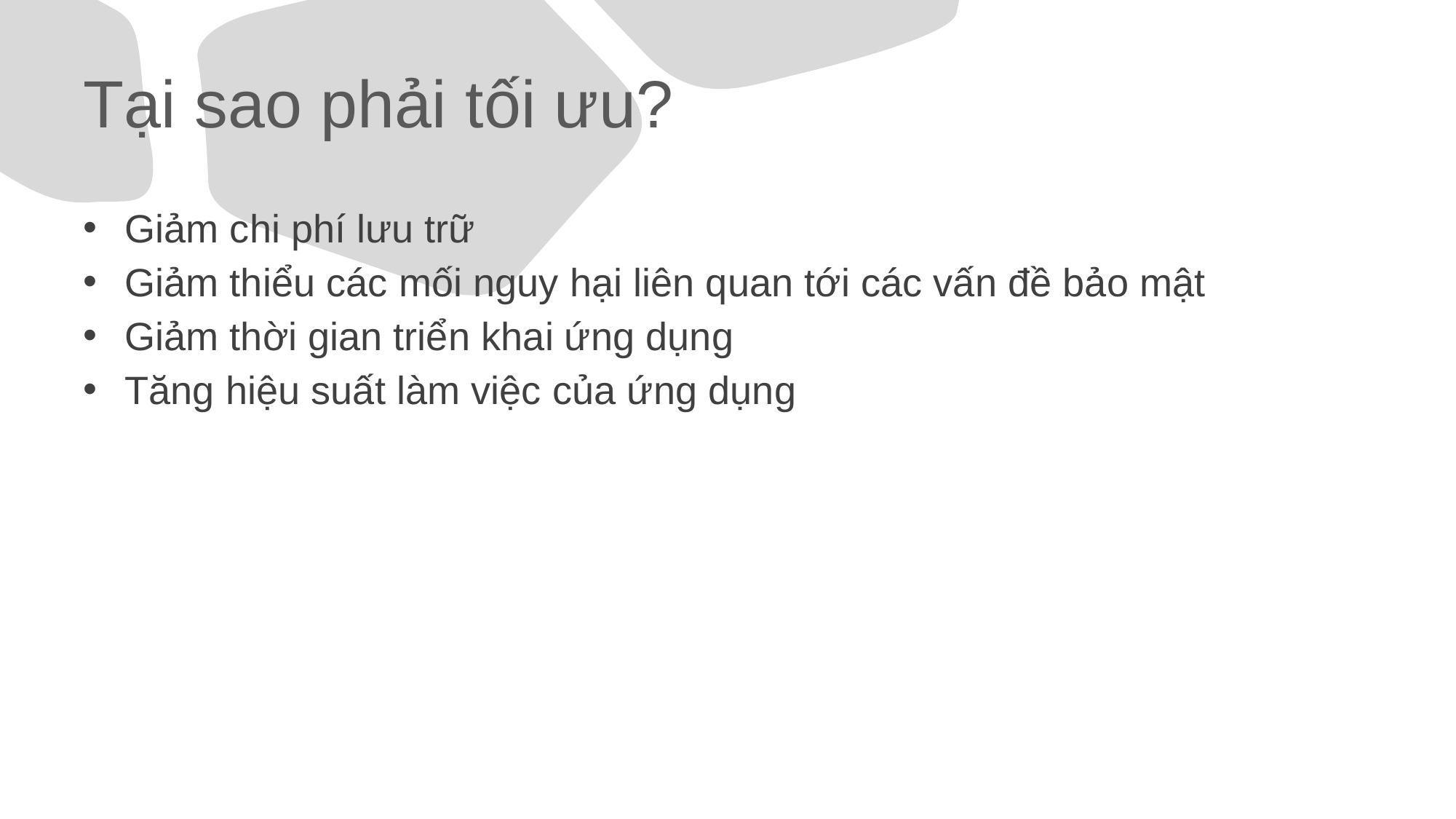

# Tại sao phải tối ưu?
Giảm chi phí lưu trữ
Giảm thiểu các mối nguy hại liên quan tới các vấn đề bảo mật
Giảm thời gian triển khai ứng dụng
Tăng hiệu suất làm việc của ứng dụng